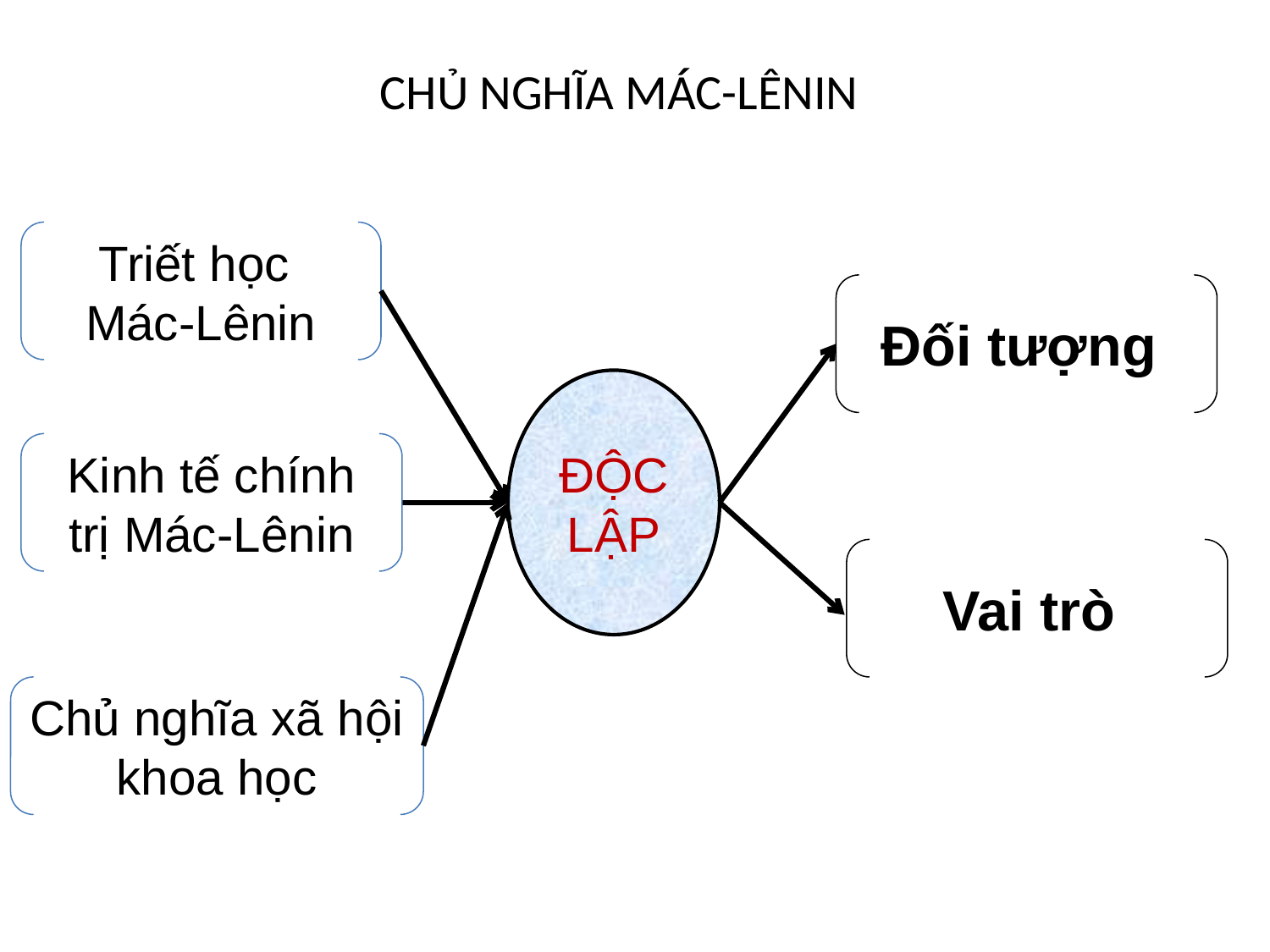

CHỦ NGHĨA MÁC-LÊNIN
Triết học
Mác-Lênin
Đối tượng
ĐỘC LẬP
Kinh tế chính trị Mác-Lênin
Vai trò
Chủ nghĩa xã hội khoa học